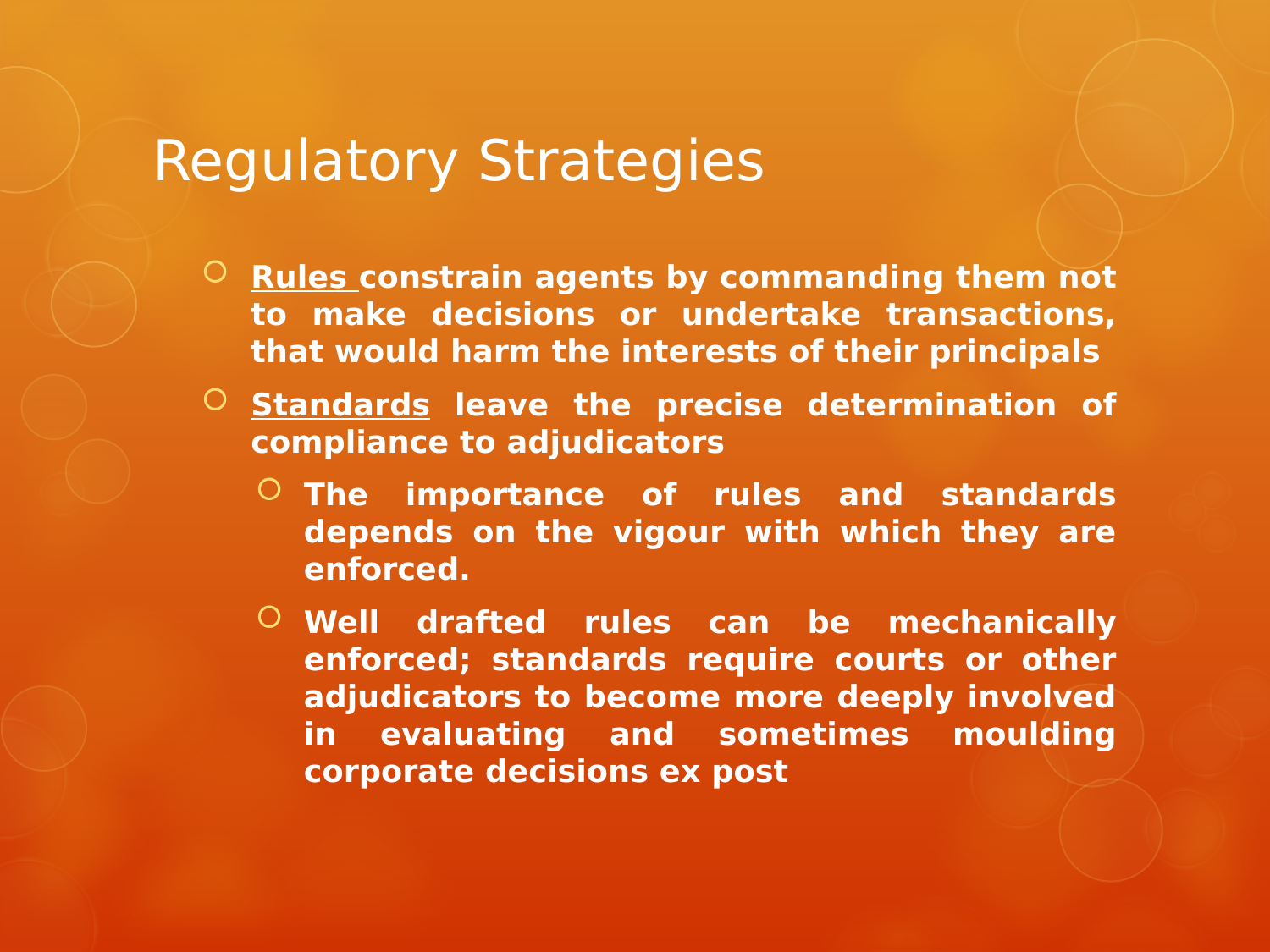

# Regulatory Strategies
Rules constrain agents by commanding them not to make decisions or undertake transactions, that would harm the interests of their principals
Standards leave the precise determination of compliance to adjudicators
The importance of rules and standards depends on the vigour with which they are enforced.
Well drafted rules can be mechanically enforced; standards require courts or other adjudicators to become more deeply involved in evaluating and sometimes moulding corporate decisions ex post